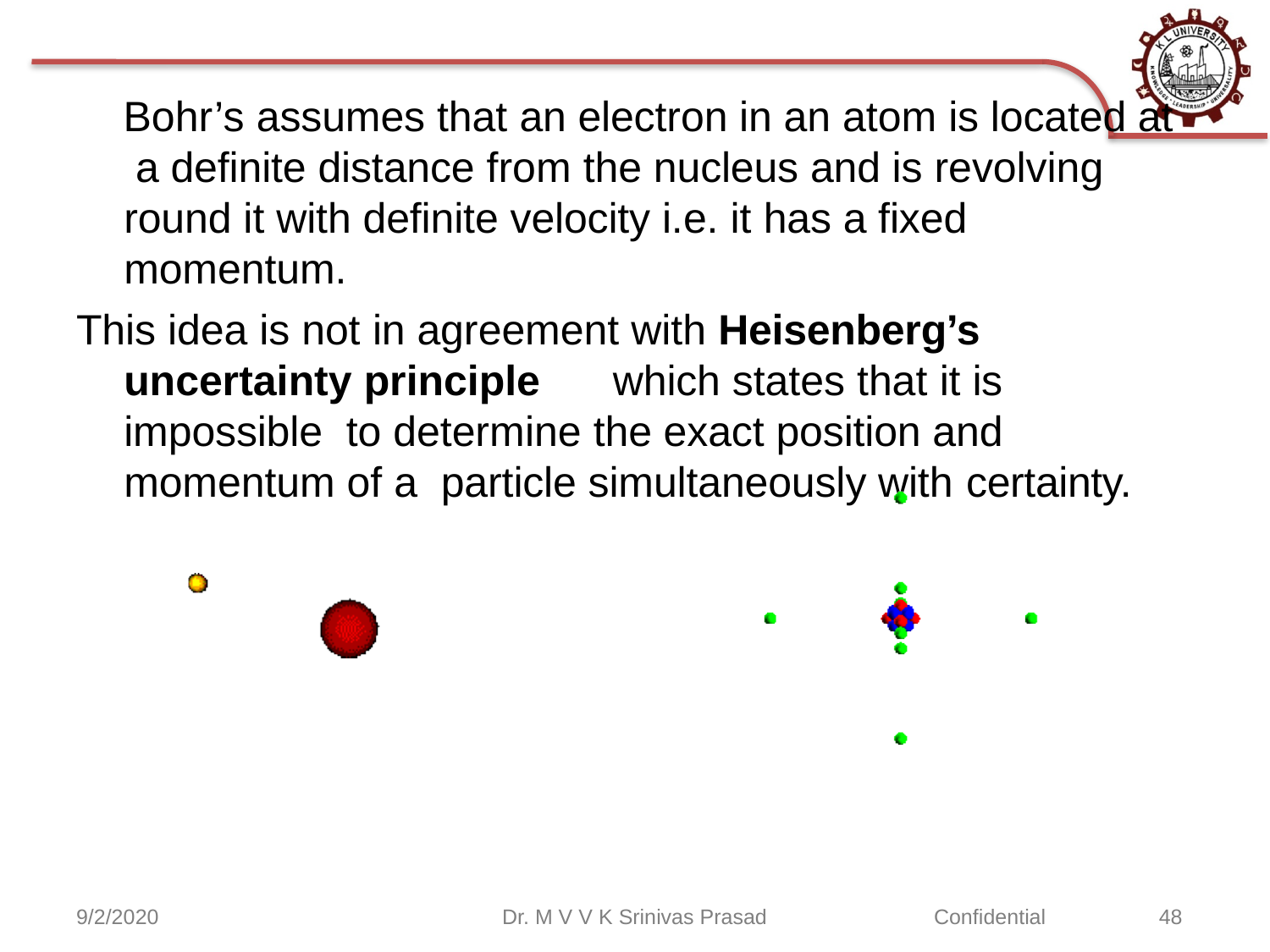

Bohr’s assumes that an electron in an atom is located at  a definite distance from the nucleus and is revolving  round it with definite velocity i.e. it has a fixed  momentum.
This idea is not in agreement with Heisenberg’s  uncertainty principle	which states that it is impossible  to determine the exact position and momentum of a  particle simultaneously with certainty.

9/2/2020
Dr. M V V K Srinivas Prasad
48